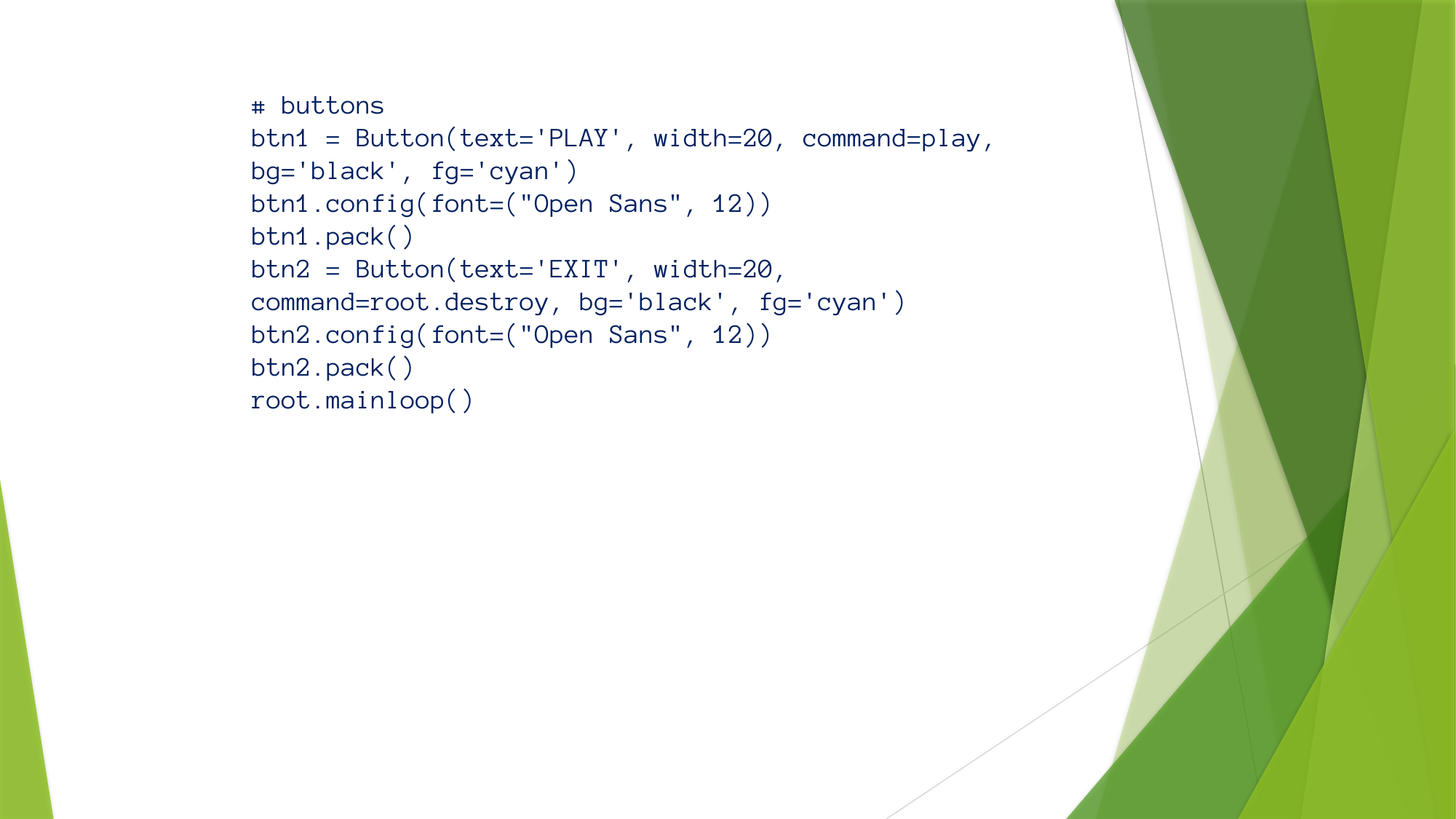

# buttons
btn1 = Button(text='PLAY', width=20, command=play, bg='black', fg='cyan')
btn1.config(font=("Open Sans", 12))
btn1.pack()
btn2 = Button(text='EXIT', width=20, command=root.destroy, bg='black', fg='cyan')
btn2.config(font=("Open Sans", 12))
btn2.pack()
root.mainloop()